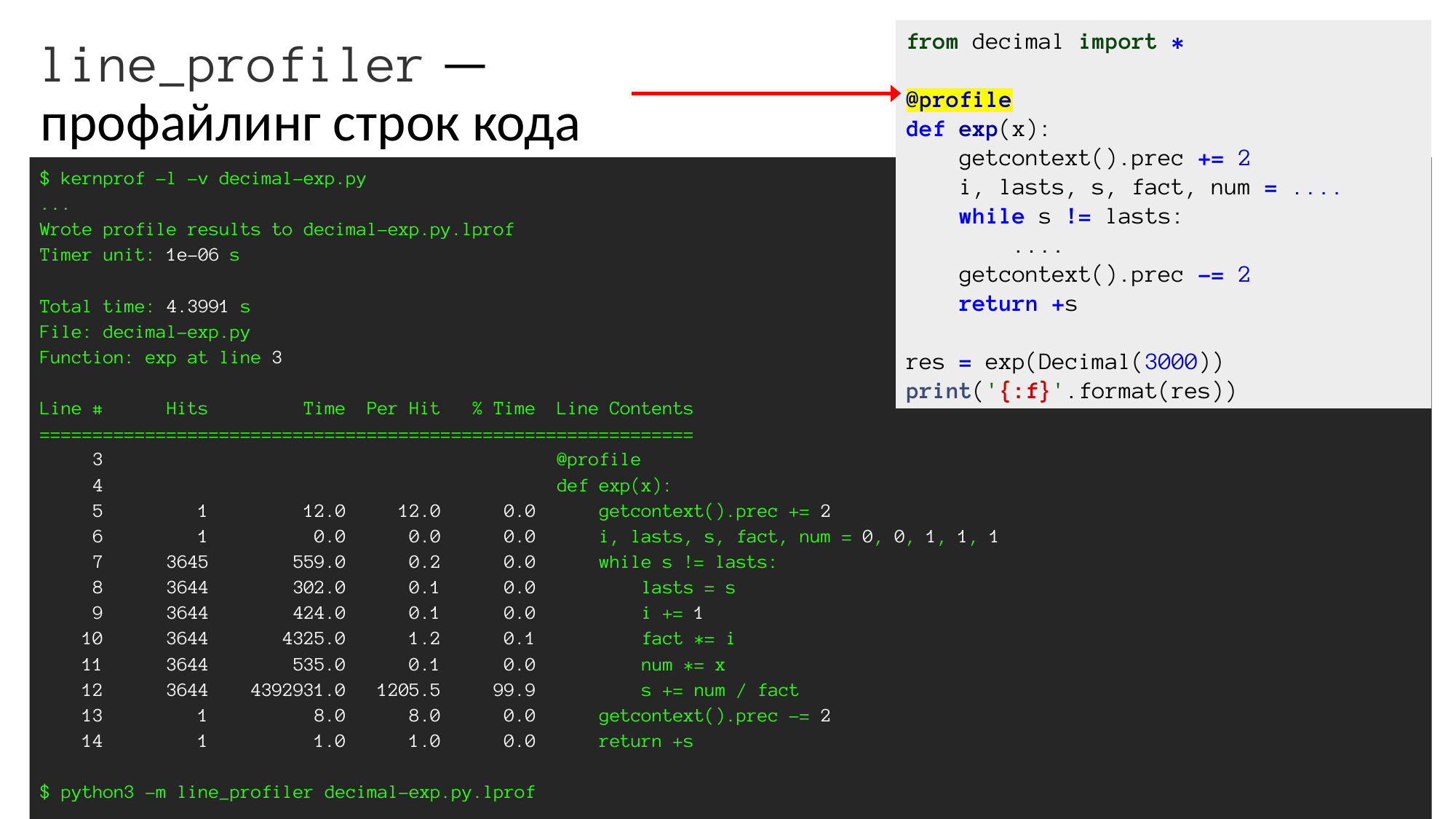

from decimal import *
@profile
def exp(x):
    getcontext().prec += 2
    i, lasts, s, fact, num = ....
    while s != lasts:
        ....
    getcontext().prec -= 2
    return +s
res = exp(Decimal(3000))
print('{:f}'.format(res))
# line_profiler — профайлинг строк кода
$ kernprof -l -v decimal-exp.py
...
Wrote profile results to decimal-exp.py.lprof
Timer unit: 1e-06 s

Total time: 4.3991 s
File: decimal-exp.py
Function: exp at line 3
Line #      Hits         Time  Per Hit   % Time  Line Contents
==============================================================
     3                                           @profile
     4                                           def exp(x):
     5         1         12.0     12.0      0.0      getcontext().prec += 2
     6         1          0.0      0.0      0.0      i, lasts, s, fact, num = 0, 0, 1, 1, 1
     7      3645        559.0      0.2      0.0      while s != lasts:
     8      3644        302.0      0.1      0.0          lasts = s
     9      3644        424.0      0.1      0.0          i += 1
    10      3644       4325.0      1.2      0.1          fact *= i
    11      3644        535.0      0.1      0.0          num *= x
    12      3644    4392931.0   1205.5     99.9          s += num / fact
    13         1          8.0      8.0      0.0      getcontext().prec -= 2
    14         1          1.0      1.0      0.0      return +s
$ python3 -m line_profiler decimal-exp.py.lprof